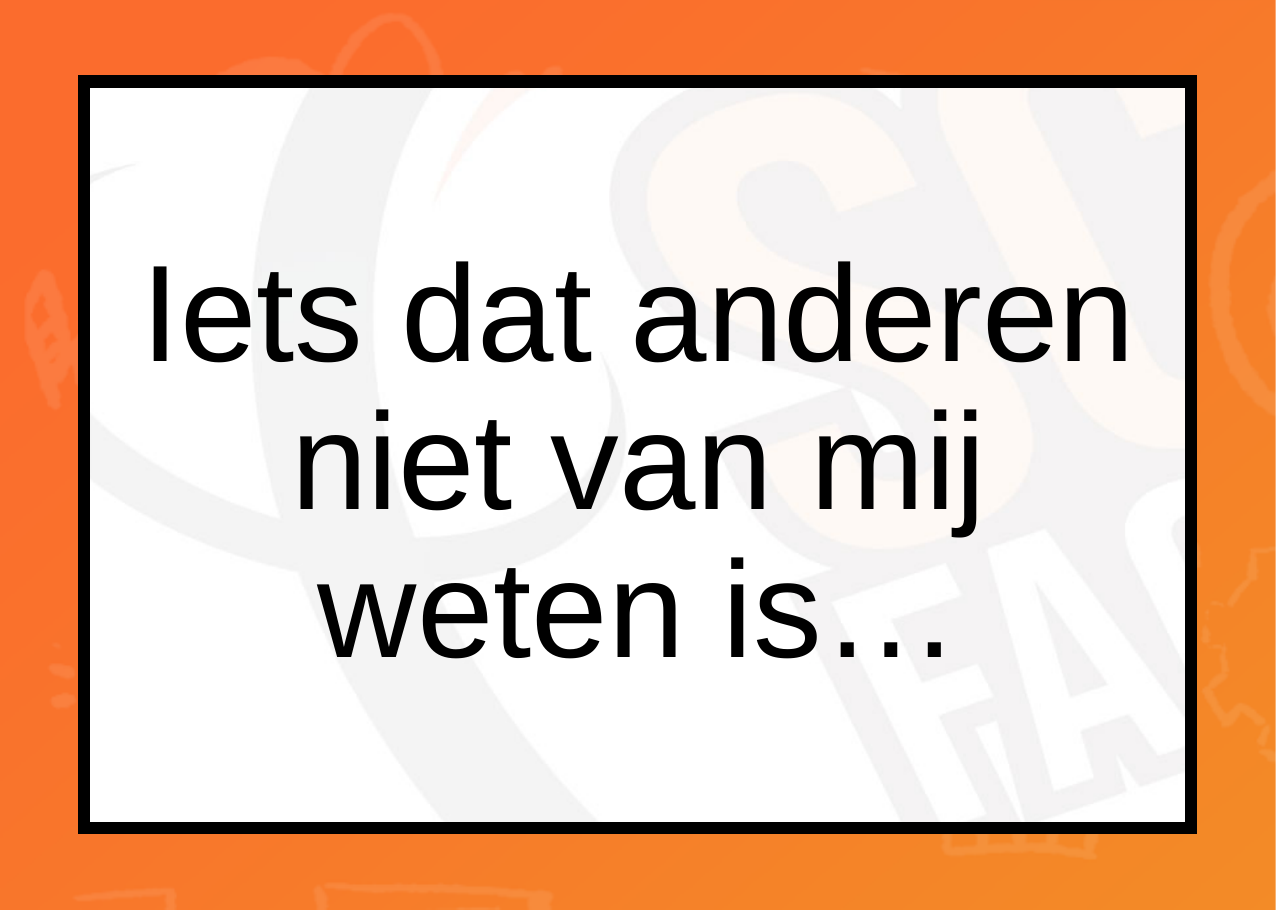

Iets dat anderen niet van mij weten is…